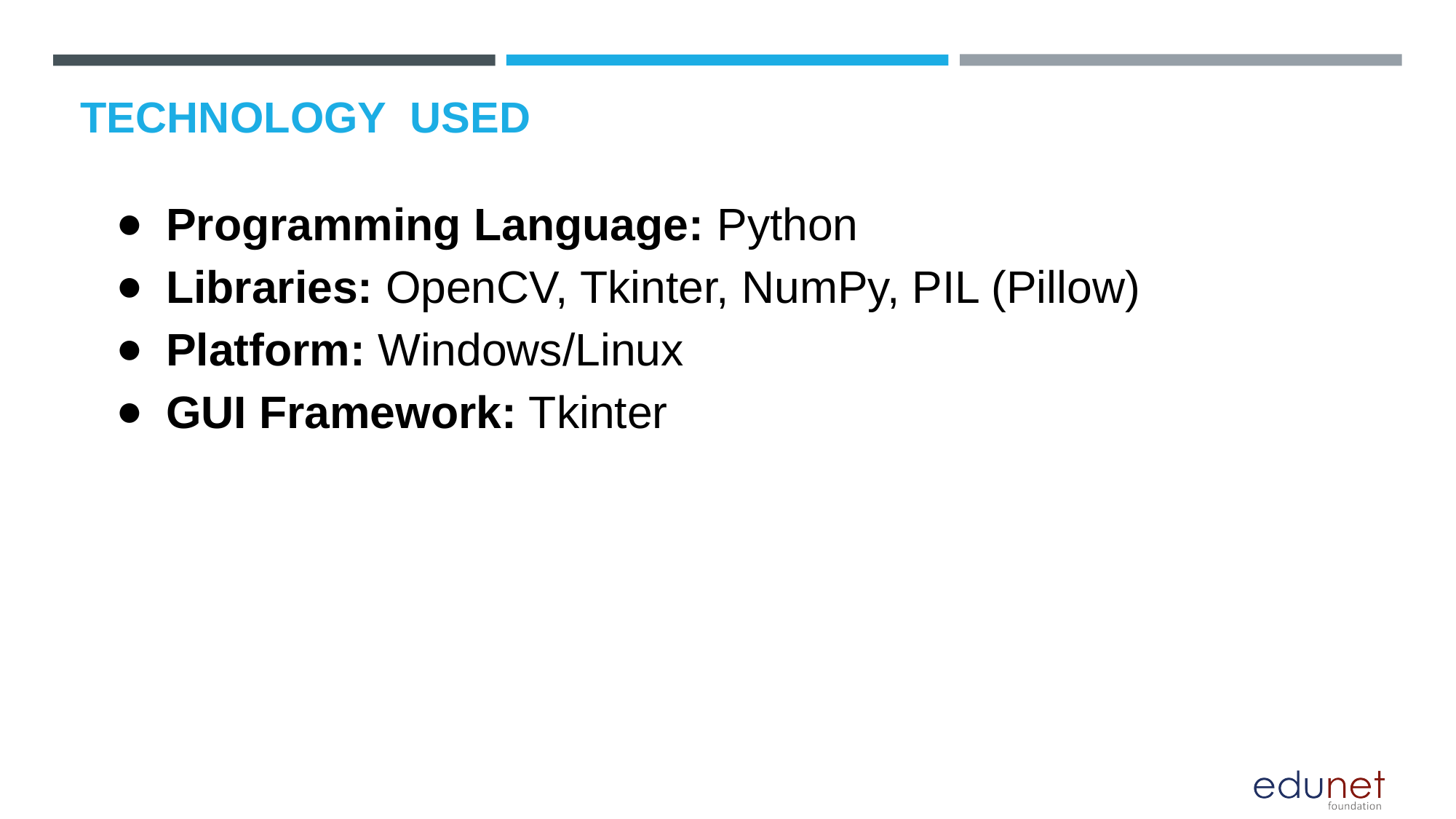

# TECHNOLOGY  USED
Programming Language: Python
Libraries: OpenCV, Tkinter, NumPy, PIL (Pillow)
Platform: Windows/Linux
GUI Framework: Tkinter